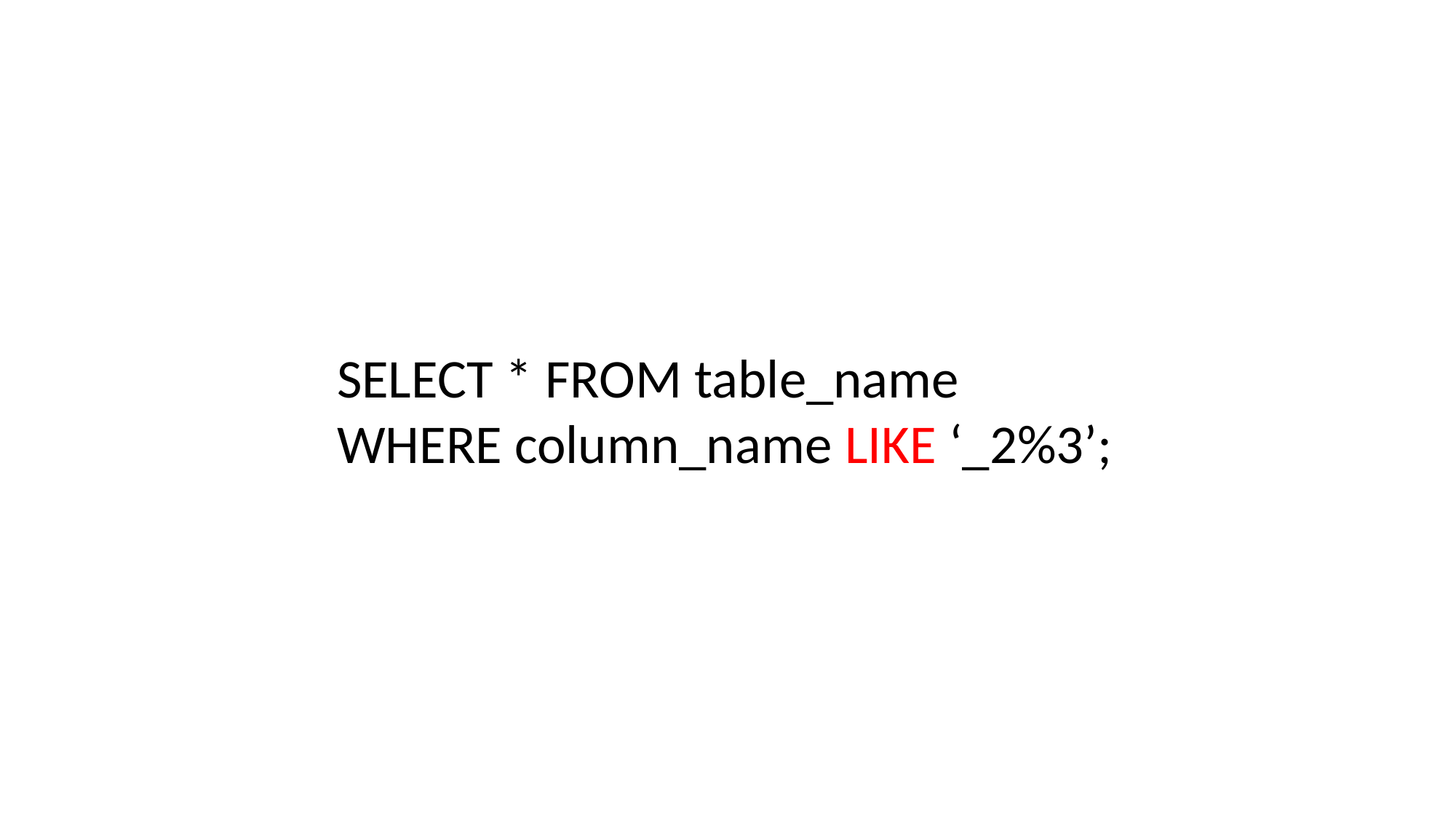

SELECT * FROM table_name
WHERE column_name LIKE ‘_2%3’;